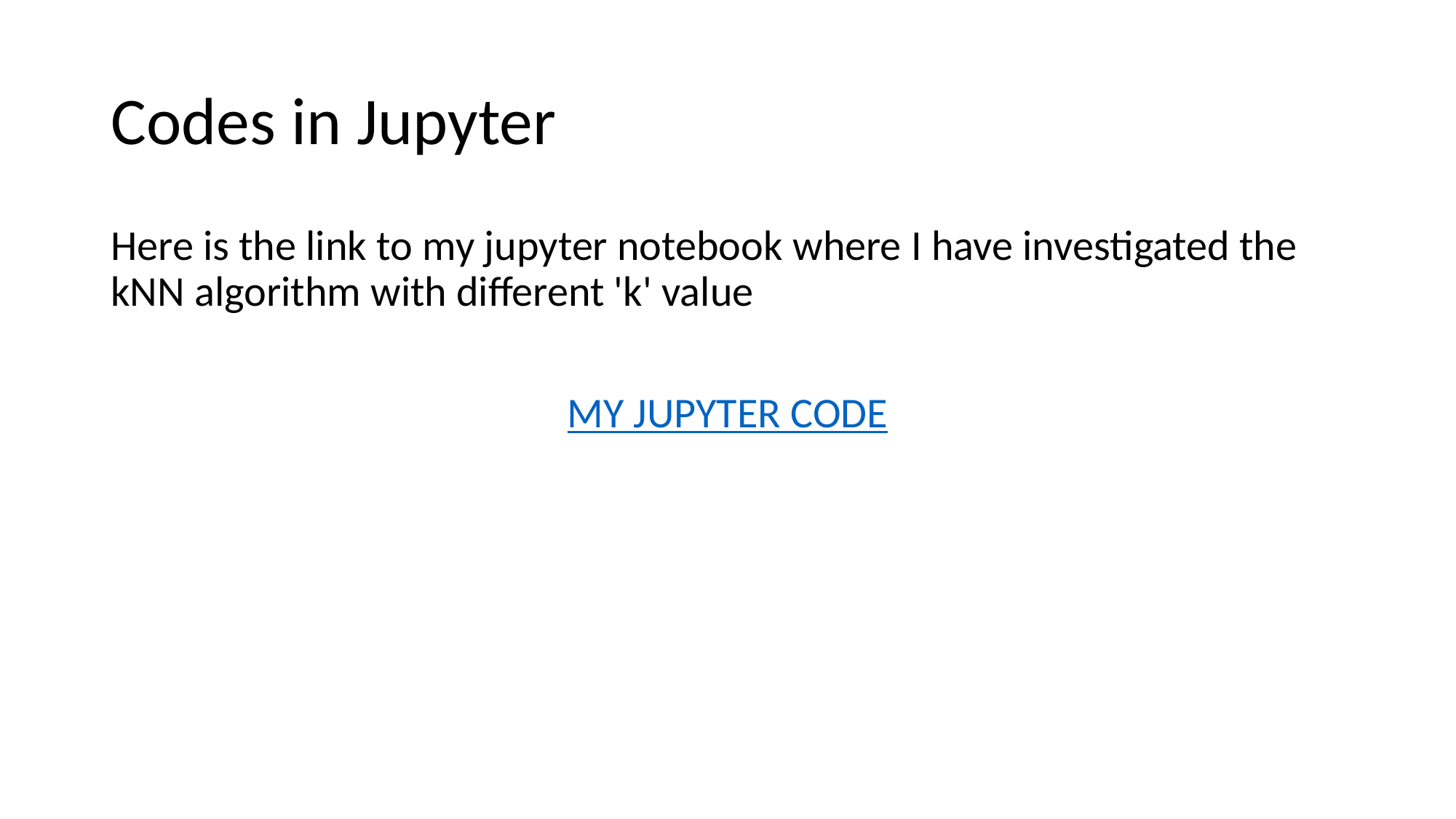

# Codes in Jupyter
Here is the link to my jupyter notebook where I have investigated the kNN algorithm with different 'k' value

MY JUPYTER CODE